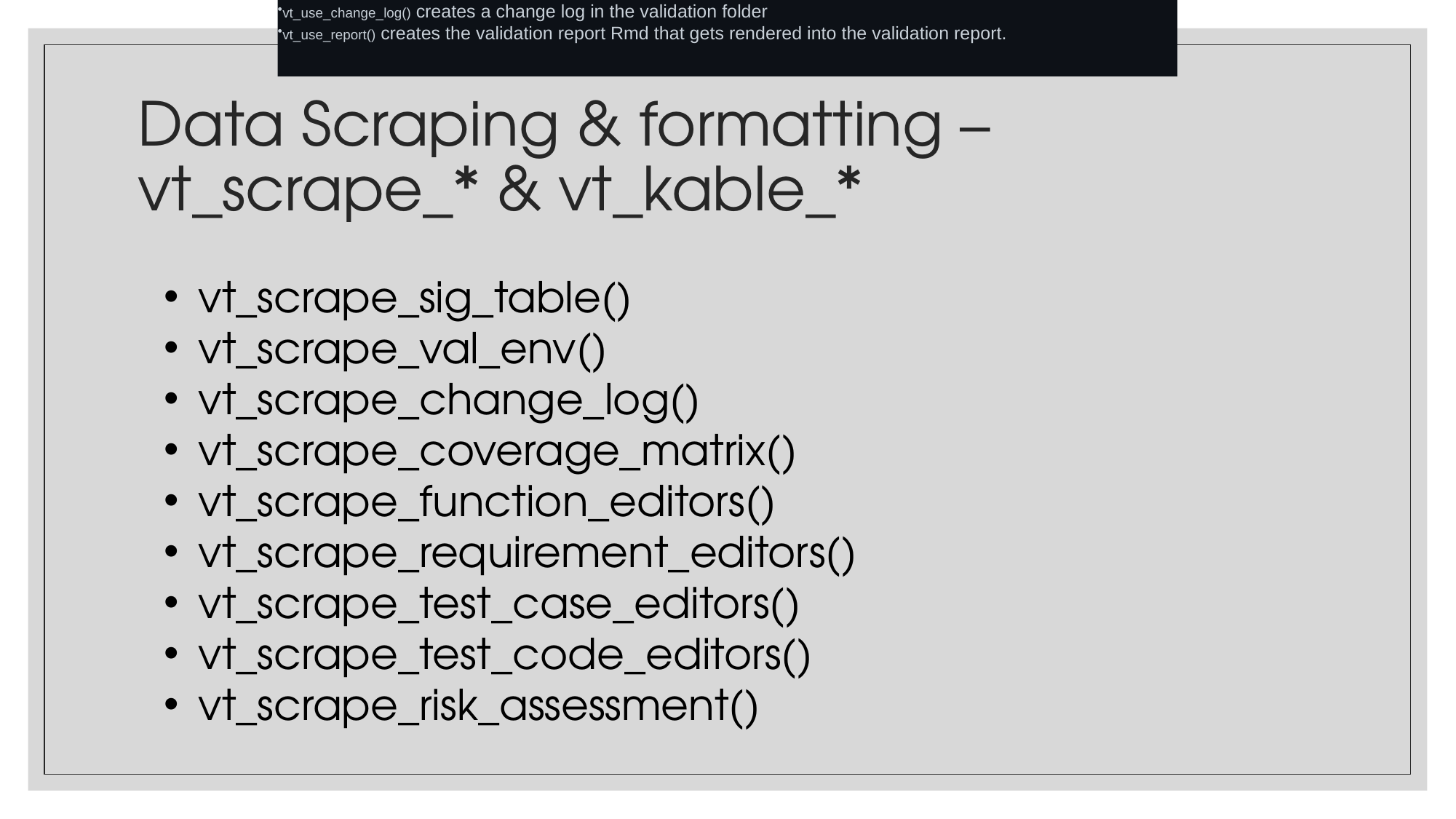

vt_use_validation() adds the validation infrastructure to an existing R package.
vt_use_req(), vt_use_test_case(), vt_use_test_code add the requirements, test cases and test code to the validation folder.
vt_use_change_log() creates a change log in the validation folder
vt_use_report() creates the validation report Rmd that gets rendered into the validation report.

# Data Scraping & formatting – vt_scrape_* & vt_kable_*
vt_scrape_sig_table()
vt_scrape_val_env()
vt_scrape_change_log()
vt_scrape_coverage_matrix()
vt_scrape_function_editors()
vt_scrape_requirement_editors()
vt_scrape_test_case_editors()
vt_scrape_test_code_editors()
vt_scrape_risk_assessment()